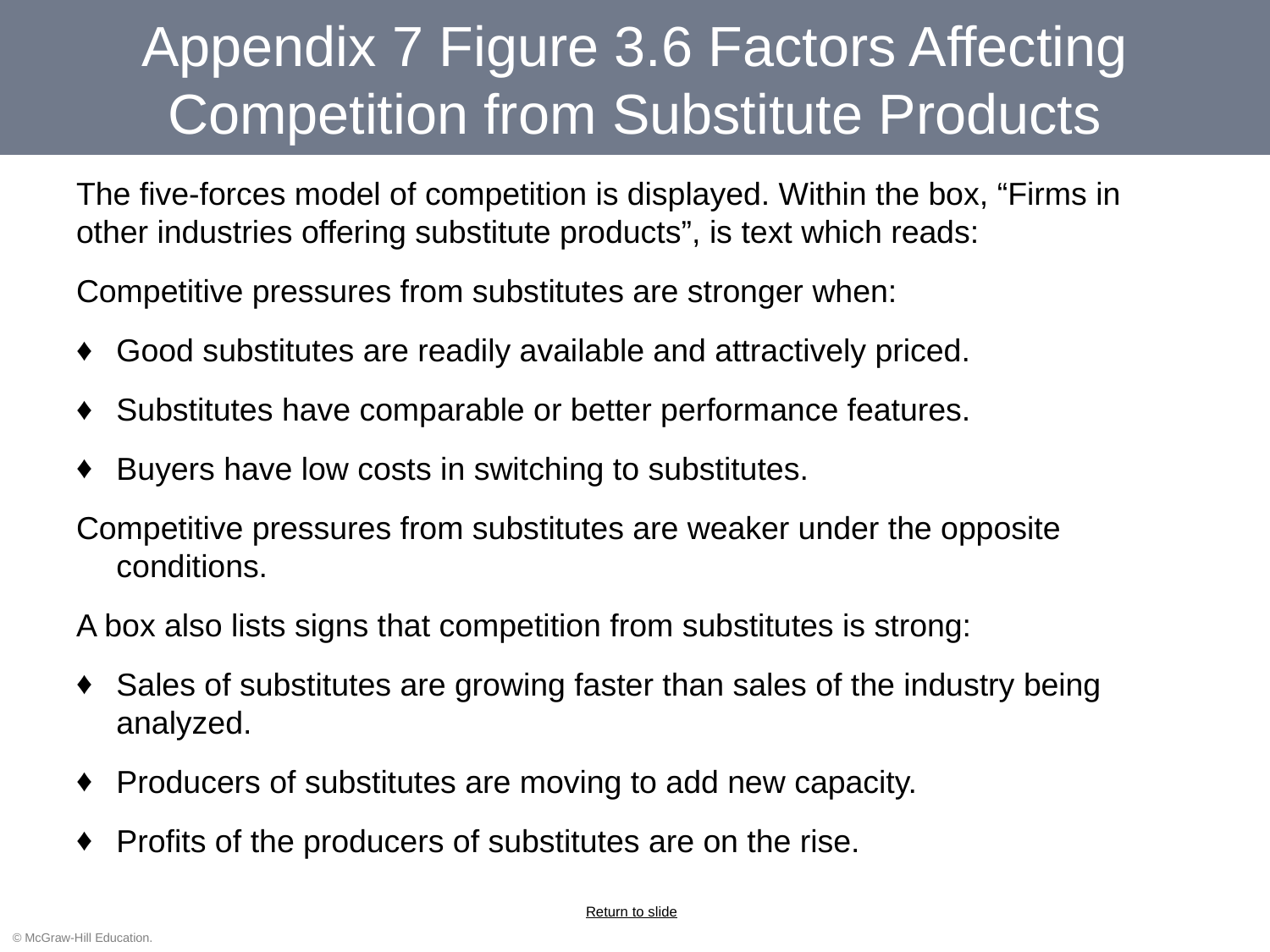

# Appendix 7 Figure 3.6 Factors Affecting Competition from Substitute Products
The five-forces model of competition is displayed. Within the box, “Firms in other industries offering substitute products”, is text which reads:
Competitive pressures from substitutes are stronger when:
Good substitutes are readily available and attractively priced.
Substitutes have comparable or better performance features.
Buyers have low costs in switching to substitutes.
Competitive pressures from substitutes are weaker under the opposite conditions.
A box also lists signs that competition from substitutes is strong:
Sales of substitutes are growing faster than sales of the industry being analyzed.
Producers of substitutes are moving to add new capacity.
Profits of the producers of substitutes are on the rise.
Return to slide